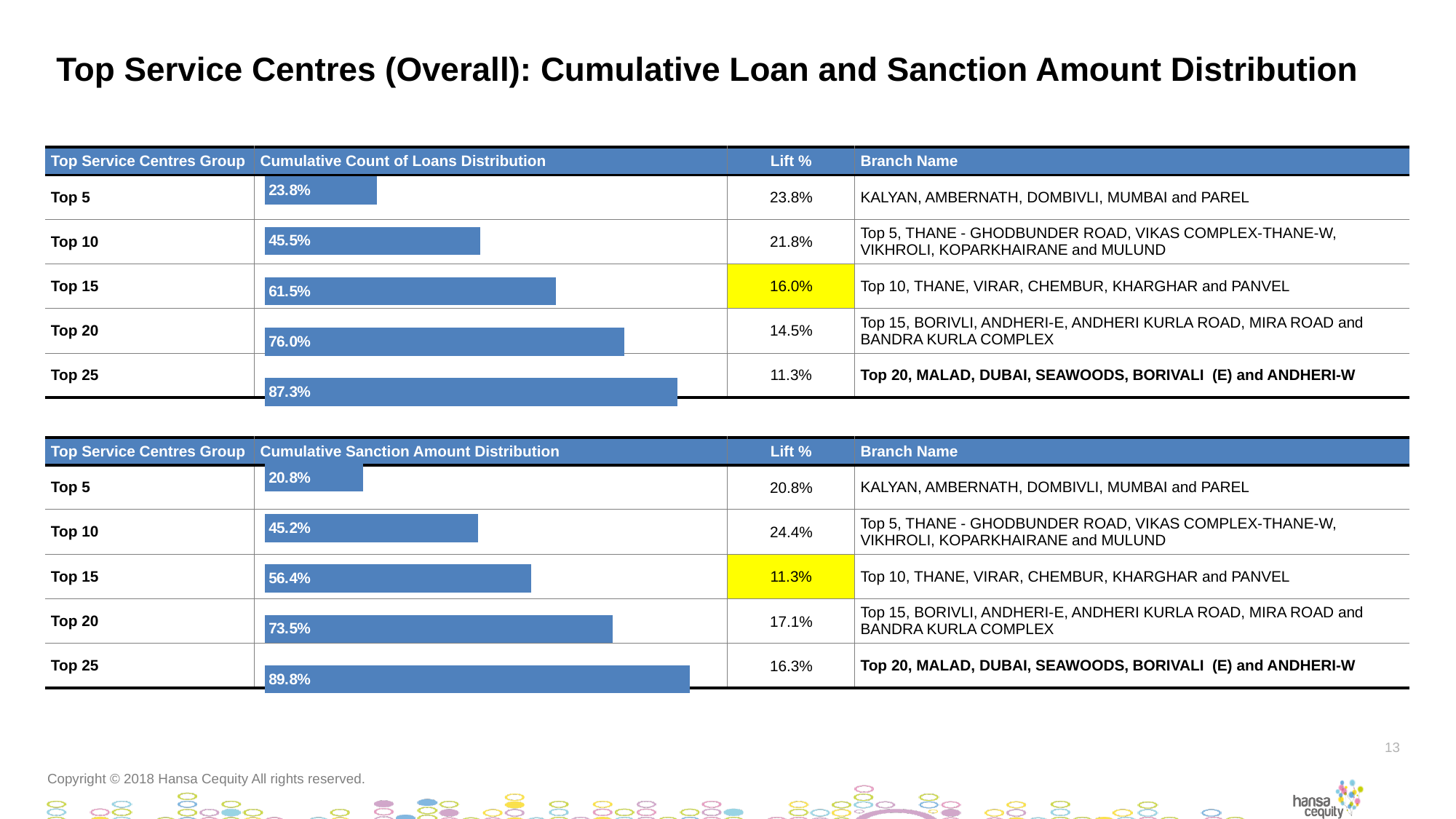

# Top Service Centres (Overall): Cumulative Loan and Sanction Amount Distribution
| Top Service Centres Group | Cumulative Count of Loans Distribution | Lift % | Branch Name |
| --- | --- | --- | --- |
| Top 5 |  | 23.8% | KALYAN, AMBERNATH, DOMBIVLI, MUMBAI and PAREL |
| Top 10 |  | 21.8% | Top 5, THANE - GHODBUNDER ROAD, VIKAS COMPLEX-THANE-W, VIKHROLI, KOPARKHAIRANE and MULUND |
| Top 15 |  | 16.0% | Top 10, THANE, VIRAR, CHEMBUR, KHARGHAR and PANVEL |
| Top 20 |  | 14.5% | Top 15, BORIVLI, ANDHERI-E, ANDHERI KURLA ROAD, MIRA ROAD and BANDRA KURLA COMPLEX |
| Top 25 |  | 11.3% | Top 20, MALAD, DUBAI, SEAWOODS, BORIVALI (E) and ANDHERI-W |

### Chart

| Category | %_Total_Loan_Count |
|---|---|
| Top 5 | 0.23766630636401245 |
| Top 10 | 0.4553958658606563 |
| Top 15 | 0.6153235384389555 |
| Top 20 | 0.7600117431976194 |
| Top 25 | 0.8734136674806839 |
| Top Service Centres Group | Cumulative Sanction Amount Distribution | Lift % | Branch Name |
| --- | --- | --- | --- |
| Top 5 |  | 20.8% | KALYAN, AMBERNATH, DOMBIVLI, MUMBAI and PAREL |
| Top 10 |  | 24.4% | Top 5, THANE - GHODBUNDER ROAD, VIKAS COMPLEX-THANE-W, VIKHROLI, KOPARKHAIRANE and MULUND |
| Top 15 |  | 11.3% | Top 10, THANE, VIRAR, CHEMBUR, KHARGHAR and PANVEL |
| Top 20 |  | 17.1% | Top 15, BORIVLI, ANDHERI-E, ANDHERI KURLA ROAD, MIRA ROAD and BANDRA KURLA COMPLEX |
| Top 25 |  | 16.3% | Top 20, MALAD, DUBAI, SEAWOODS, BORIVALI (E) and ANDHERI-W |

### Chart

| Category | %_Total_Loan_Sanction_Amt |
|---|---|
| Top 5 | 0.20763052109060698 |
| Top 10 | 0.45154649771394745 |
| Top 15 | 0.56410251427208 |
| Top 20 | 0.7353641302670837 |
| Top 25 | 0.8982525773744542 |
13